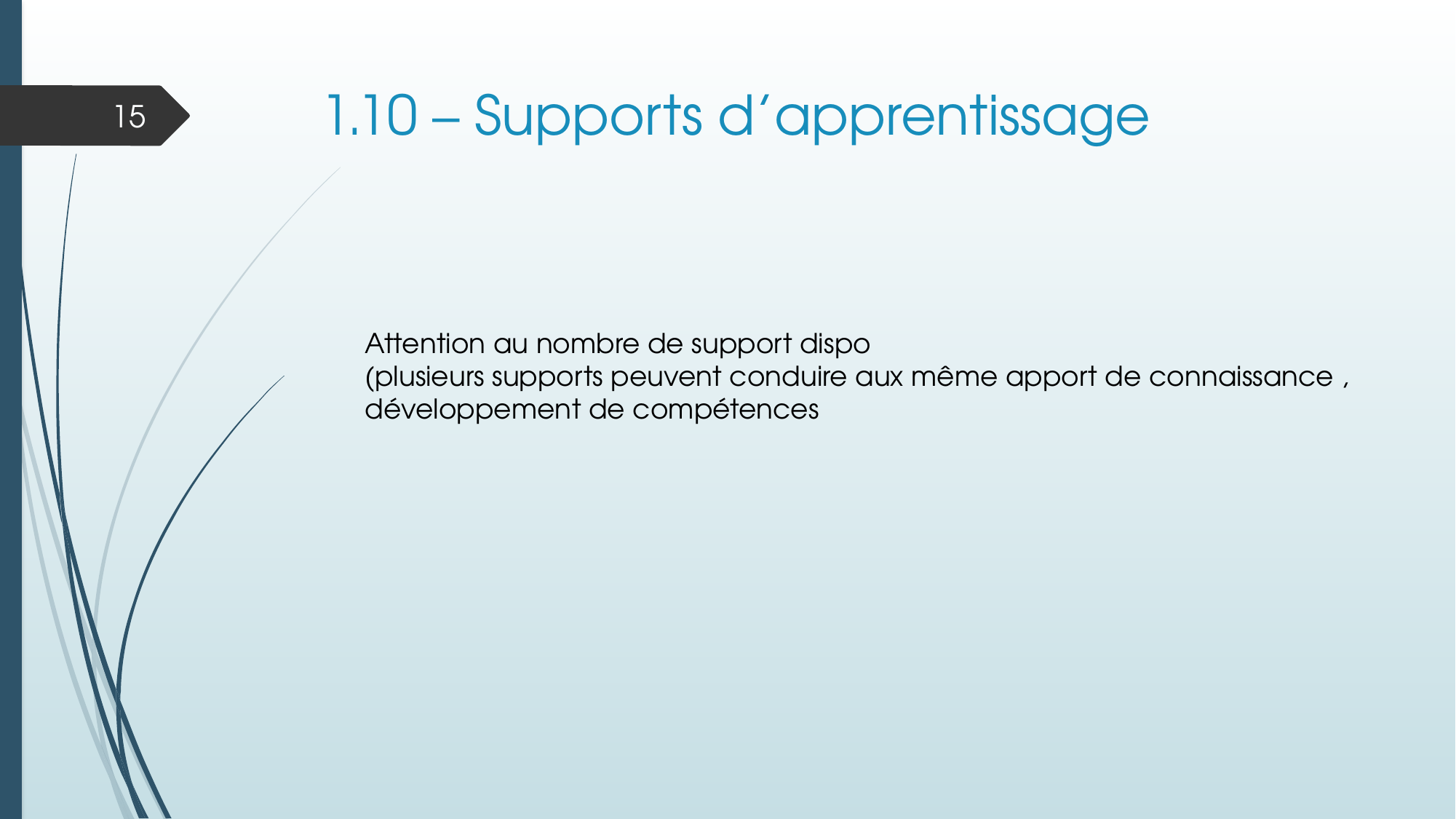

# 1.10 – Supports d’apprentissage
15
Attention au nombre de support dispo
(plusieurs supports peuvent conduire aux même apport de connaissance ,
développement de compétences